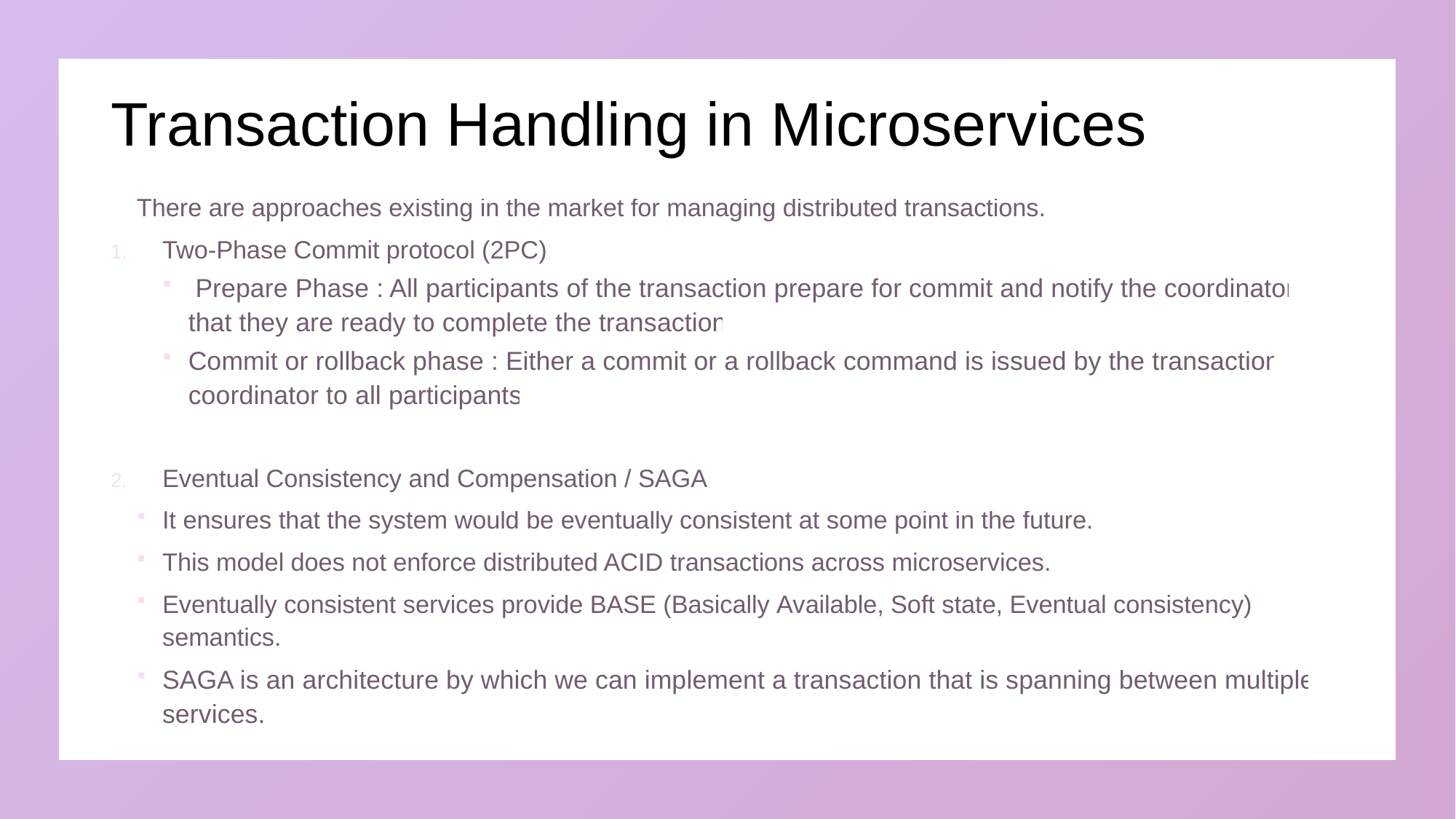

# Transaction Handling in Microservices
There are approaches existing in the market for managing distributed transactions.
Two-Phase Commit protocol (2PC)
 Prepare Phase : All participants of the transaction prepare for commit and notify the coordinator that they are ready to complete the transaction
Commit or rollback phase : Either a commit or a rollback command is issued by the transaction coordinator to all participants

Eventual Consistency and Compensation / SAGA
It ensures that the system would be eventually consistent at some point in the future.
This model does not enforce distributed ACID transactions across microservices.
Eventually consistent services provide BASE (Basically Available, Soft state, Eventual consistency) semantics.
SAGA is an architecture by which we can implement a transaction that is spanning between multiple services.